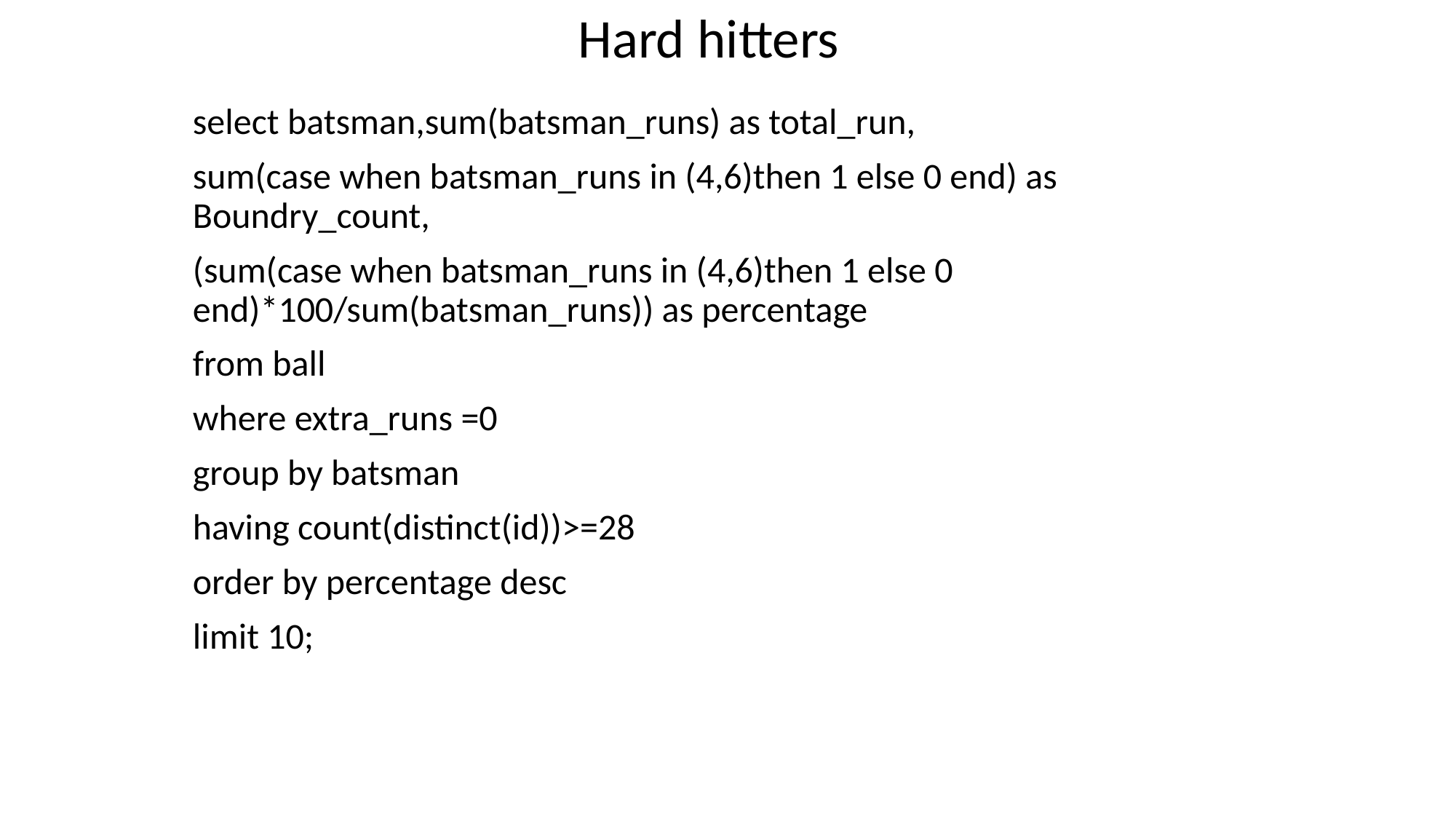

# Hard hitters
select batsman,sum(batsman_runs) as total_run,
sum(case when batsman_runs in (4,6)then 1 else 0 end) as Boundry_count,
(sum(case when batsman_runs in (4,6)then 1 else 0 end)*100/sum(batsman_runs)) as percentage
from ball
where extra_runs =0
group by batsman
having count(distinct(id))>=28
order by percentage desc
limit 10;